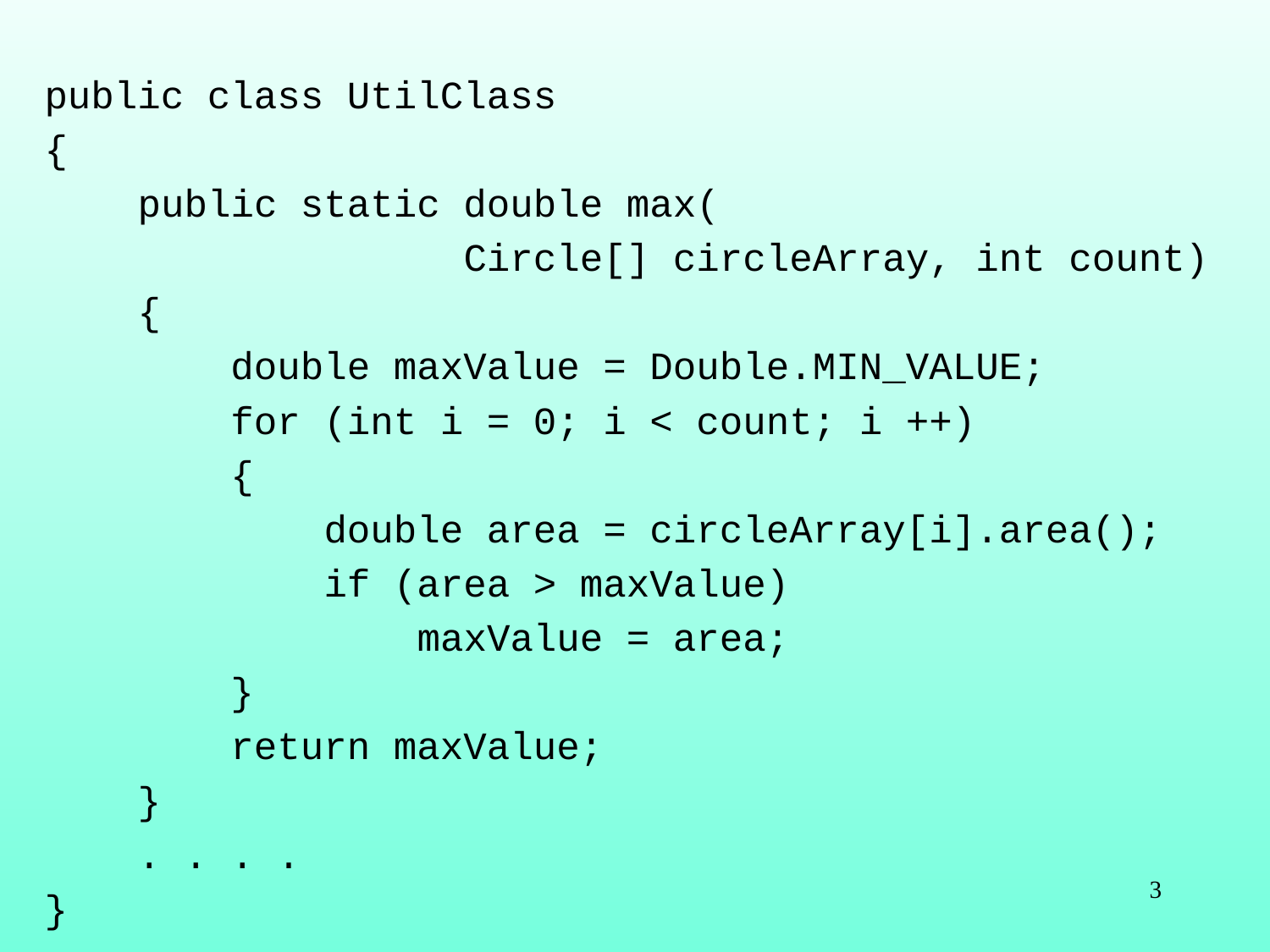

public class UtilClass
{
    public static double max(
                  Circle[] circleArray, int count)
    {
        double maxValue = Double.MIN_VALUE;
        for (int i = 0; i < count; i ++)
        {
            double area = circleArray[i].area();
            if (area > maxValue)
                maxValue = area;
        }
        return maxValue;
    }
    . . . .
}
3